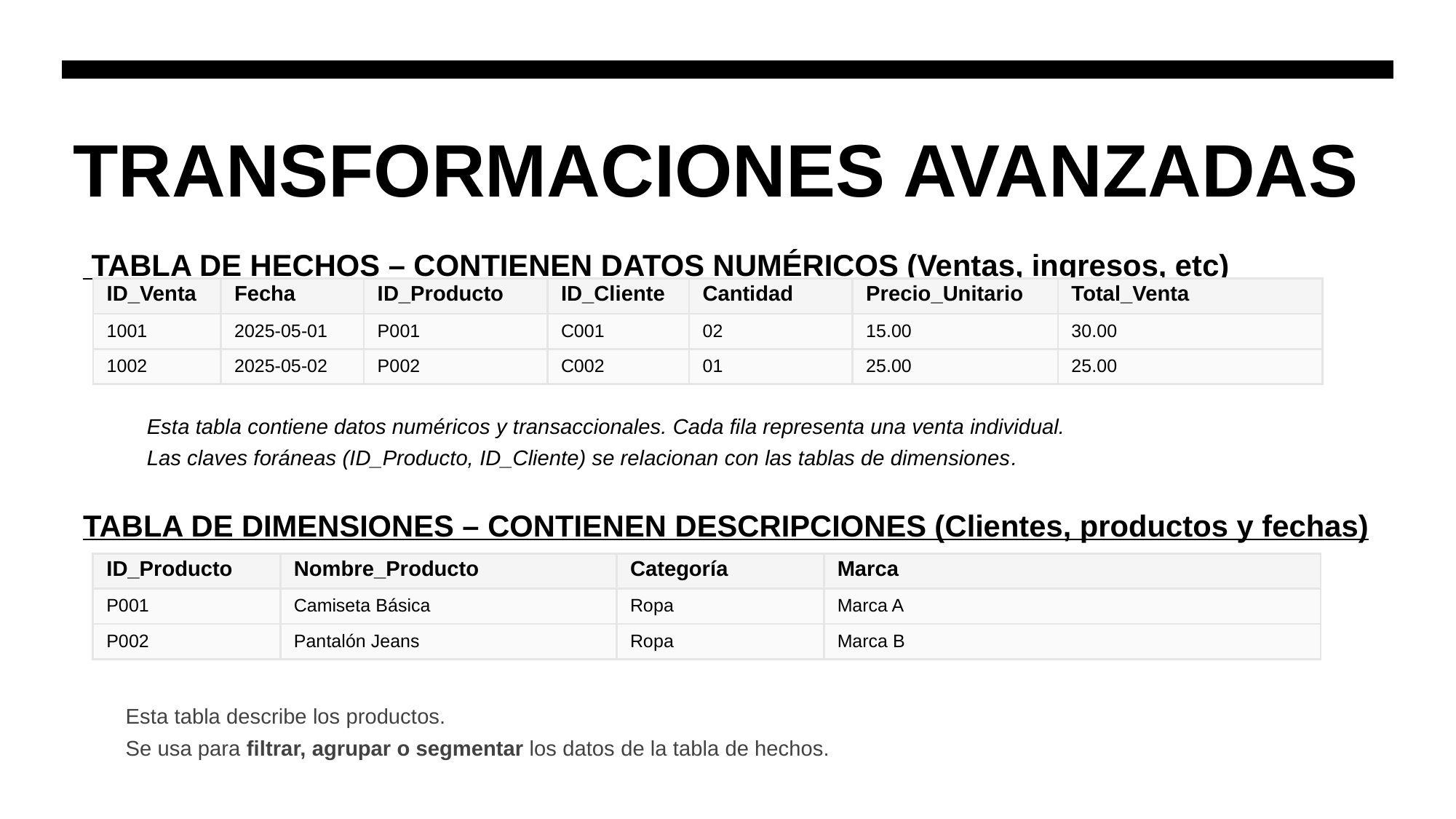

# TRANSFORMACIONES AVANZADAS

 TABLA DE HECHOS – CONTIENEN DATOS NUMÉRICOS (Ventas, ingresos, etc)​

   Esta tabla contiene datos numéricos y transaccionales. Cada fila representa una venta individual.​
   Las claves foráneas (ID_Producto, ID_Cliente) se relacionan con las tablas de dimensiones​.

TABLA DE DIMENSIONES – CONTIENEN DESCRIPCIONES (Clientes, productos y fechas)
​
​
​
  Esta tabla describe los productos.​
  Se usa para filtrar, agrupar o segmentar los datos de la tabla de hechos.​
| ID\_Venta | Fecha | ID\_Producto | ID\_Cliente | Cantidad | Precio\_Unitario | Total\_Venta |
| --- | --- | --- | --- | --- | --- | --- |
| 1001 | 2025-05-01 | P001 | C001 | 02 | 15.00 | 30.00 |
| 1002 | 2025-05-02 | P002 | C002 | 01 | 25.00 | 25.00 |
| ID\_Producto | Nombre\_Producto | Categoría | Marca |
| --- | --- | --- | --- |
| P001 | Camiseta Básica | Ropa | Marca A |
| P002 | Pantalón Jeans | Ropa | Marca B |